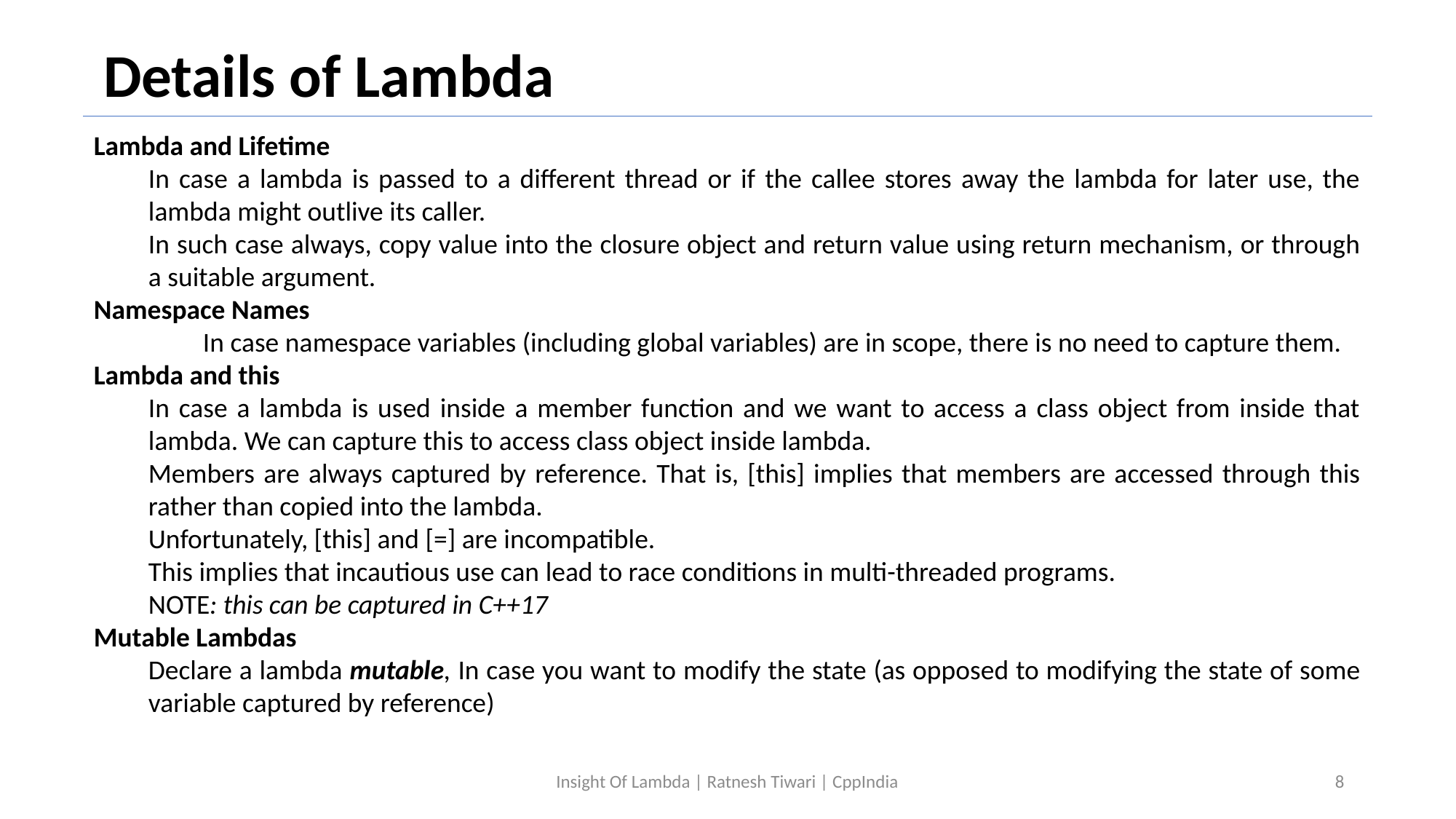

Details of Lambda
Lambda and Lifetime
In case a lambda is passed to a different thread or if the callee stores away the lambda for later use, the lambda might outlive its caller.
In such case always, copy value into the closure object and return value using return mechanism, or through a suitable argument.
Namespace Names
	In case namespace variables (including global variables) are in scope, there is no need to capture them.
Lambda and this
In case a lambda is used inside a member function and we want to access a class object from inside that lambda. We can capture this to access class object inside lambda.
Members are always captured by reference. That is, [this] implies that members are accessed through this rather than copied into the lambda.
Unfortunately, [this] and [=] are incompatible.
This implies that incautious use can lead to race conditions in multi-threaded programs.
NOTE: this can be captured in C++17
Mutable Lambdas
Declare a lambda mutable, In case you want to modify the state (as opposed to modifying the state of some variable captured by reference)
Insight Of Lambda | Ratnesh Tiwari | CppIndia
8